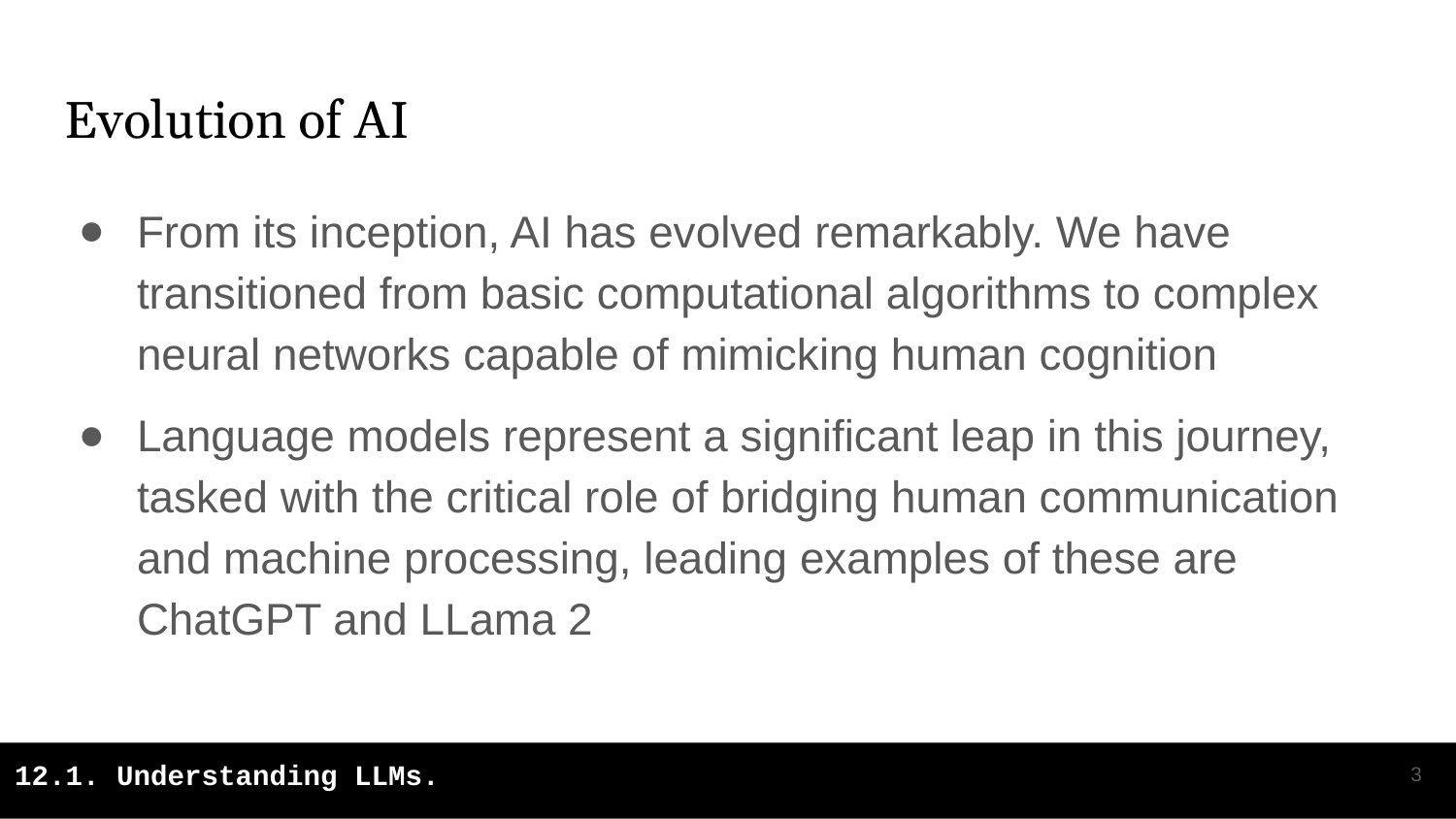

# Evolution of AI
From its inception, AI has evolved remarkably. We have transitioned from basic computational algorithms to complex neural networks capable of mimicking human cognition
Language models represent a significant leap in this journey, tasked with the critical role of bridging human communication and machine processing, leading examples of these are ChatGPT and LLama 2
3
12.1. Understanding LLMs.